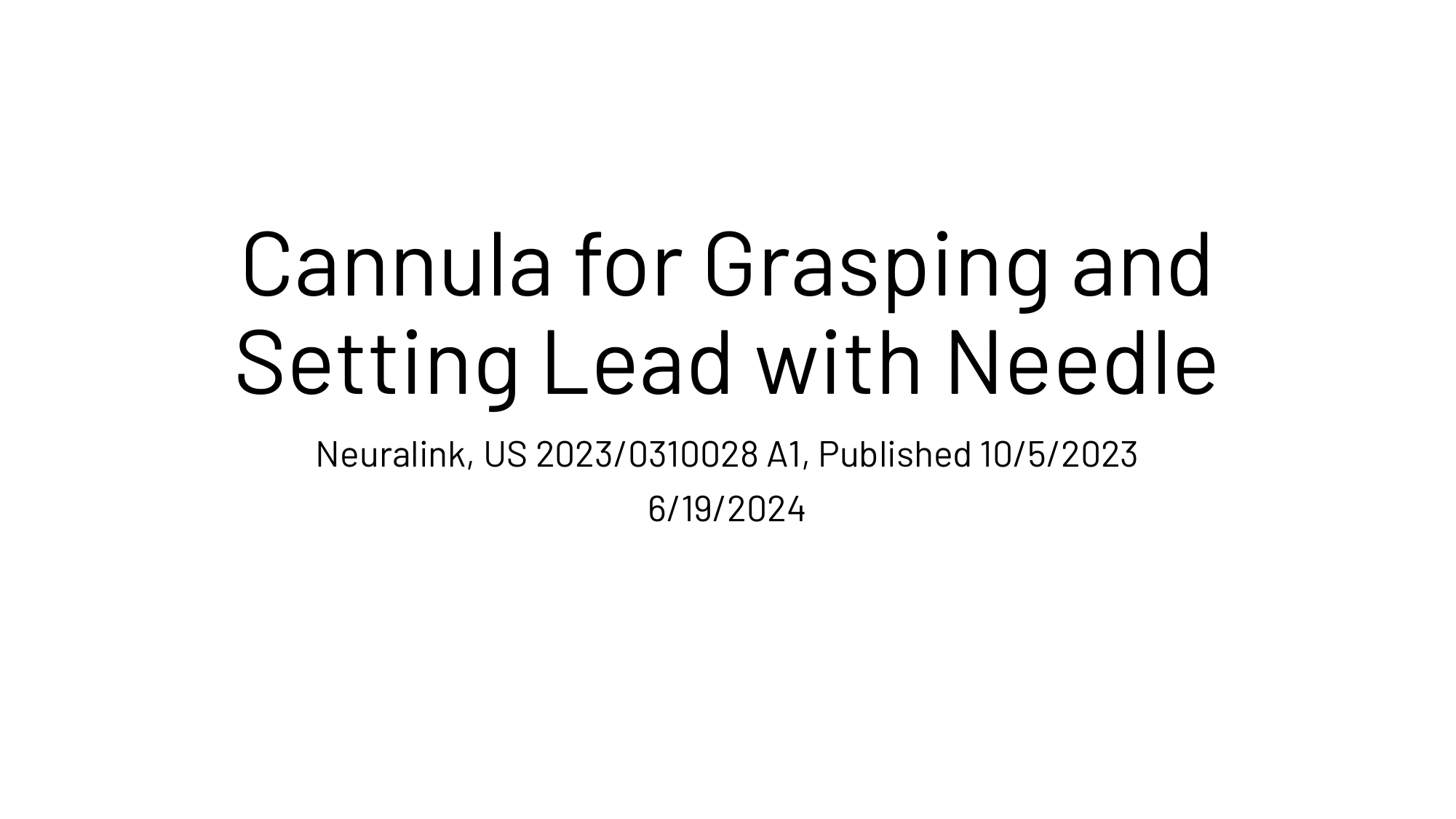

# Cannula for Grasping and Setting Lead with Needle
Neuralink, US 2023/0310028 A1, Published 10/5/2023
6/19/2024